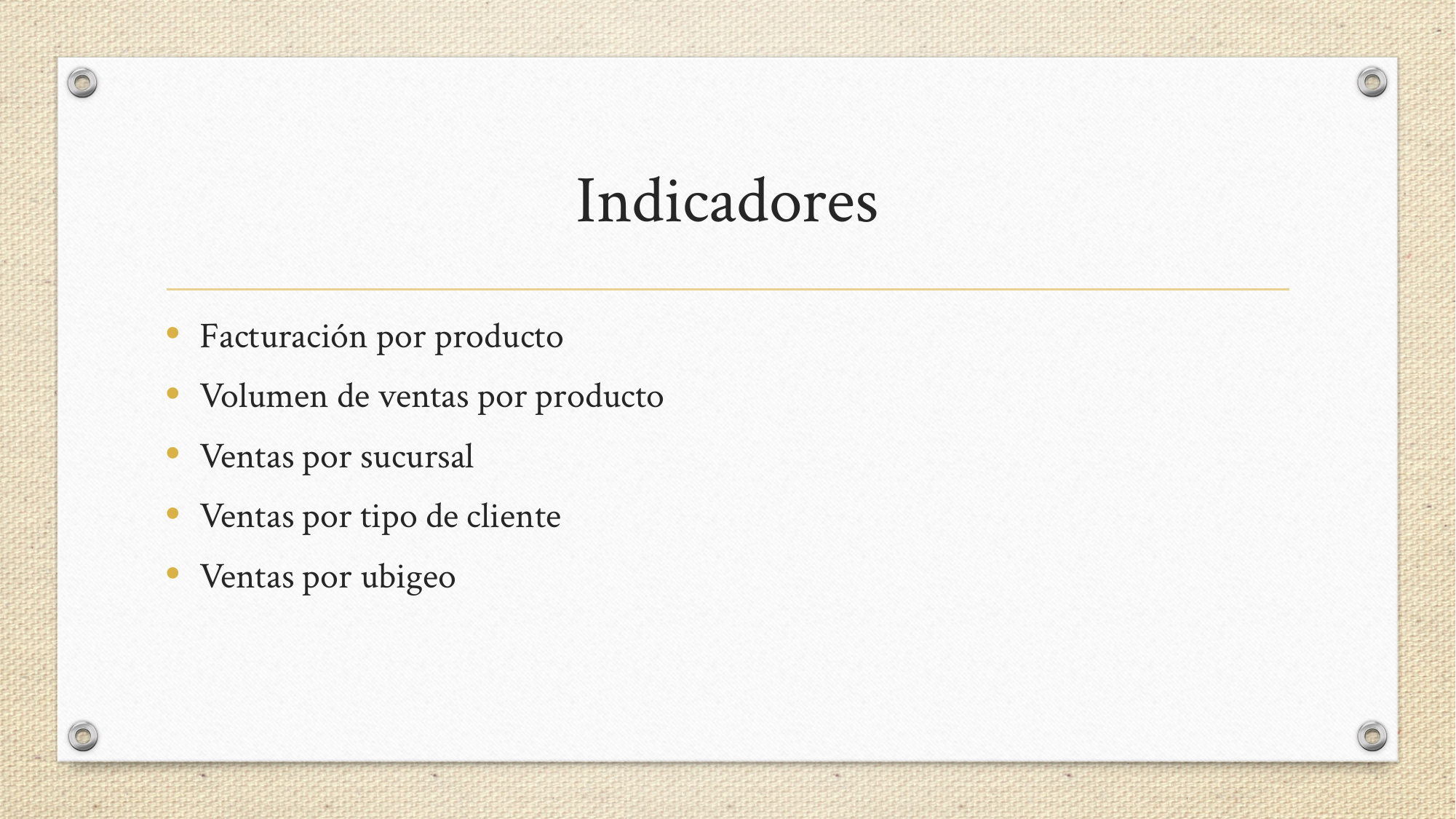

# Indicadores
Facturación por producto
Volumen de ventas por producto
Ventas por sucursal
Ventas por tipo de cliente
Ventas por ubigeo